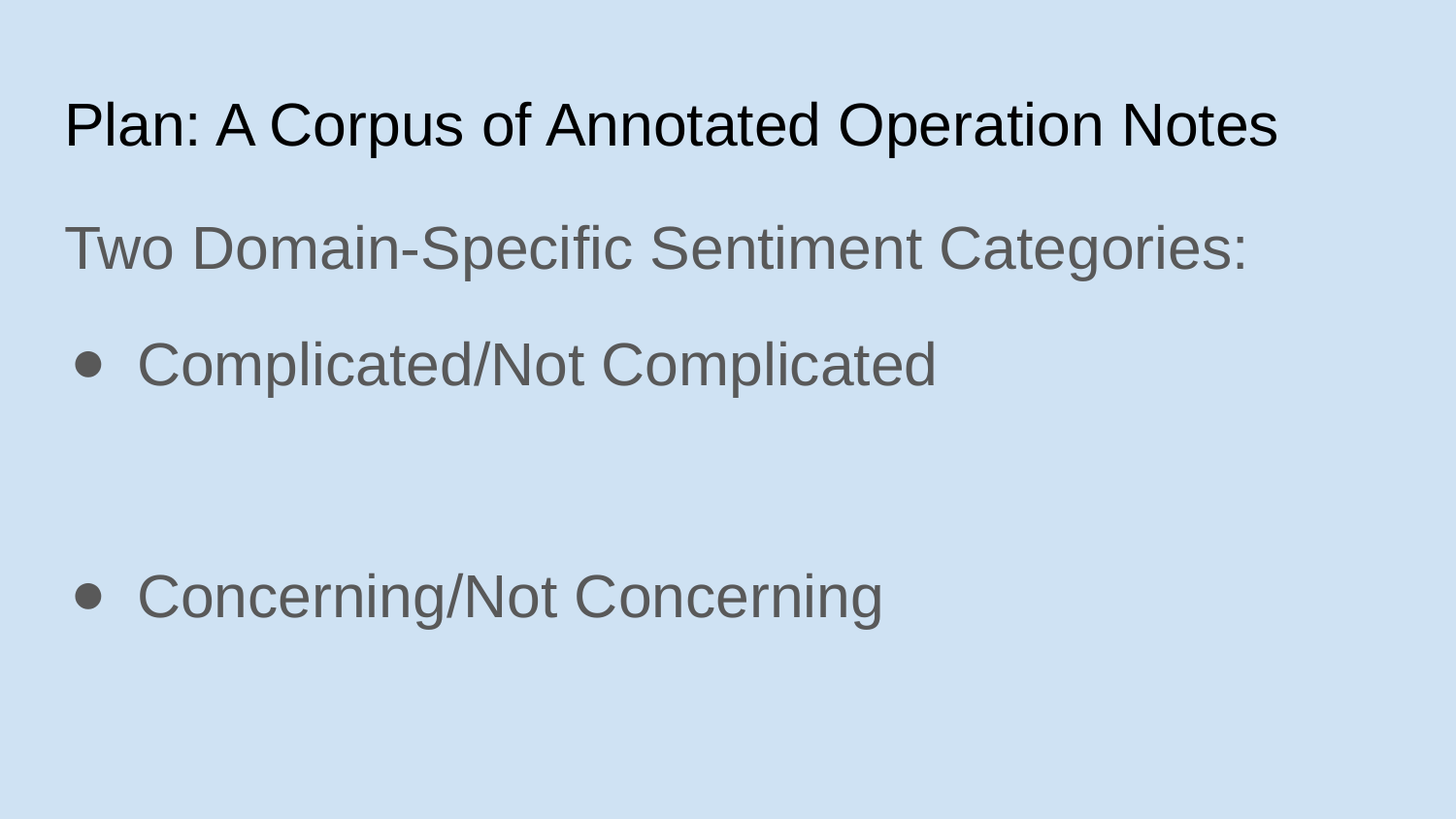

# Plan: A Corpus of Annotated Operation Notes
Two Domain-Specific Sentiment Categories:
Complicated/Not Complicated

Concerning/Not Concerning